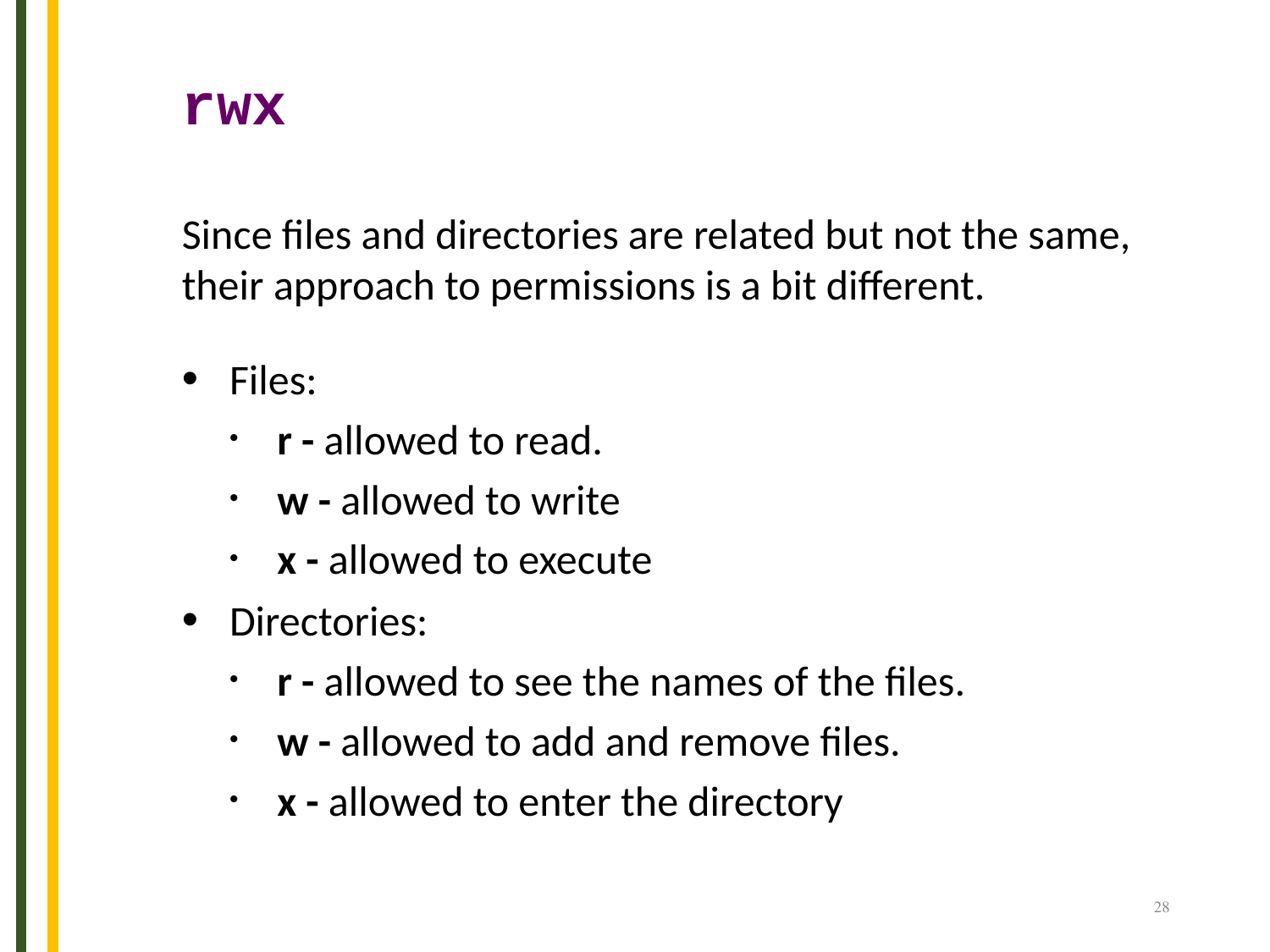

rwx
Since files and directories are related but not the same, their approach to permissions is a bit different.

Files:
r - allowed to read.
w - allowed to write
x - allowed to execute
Directories:
r - allowed to see the names of the files.
w - allowed to add and remove files.
x - allowed to enter the directory
28